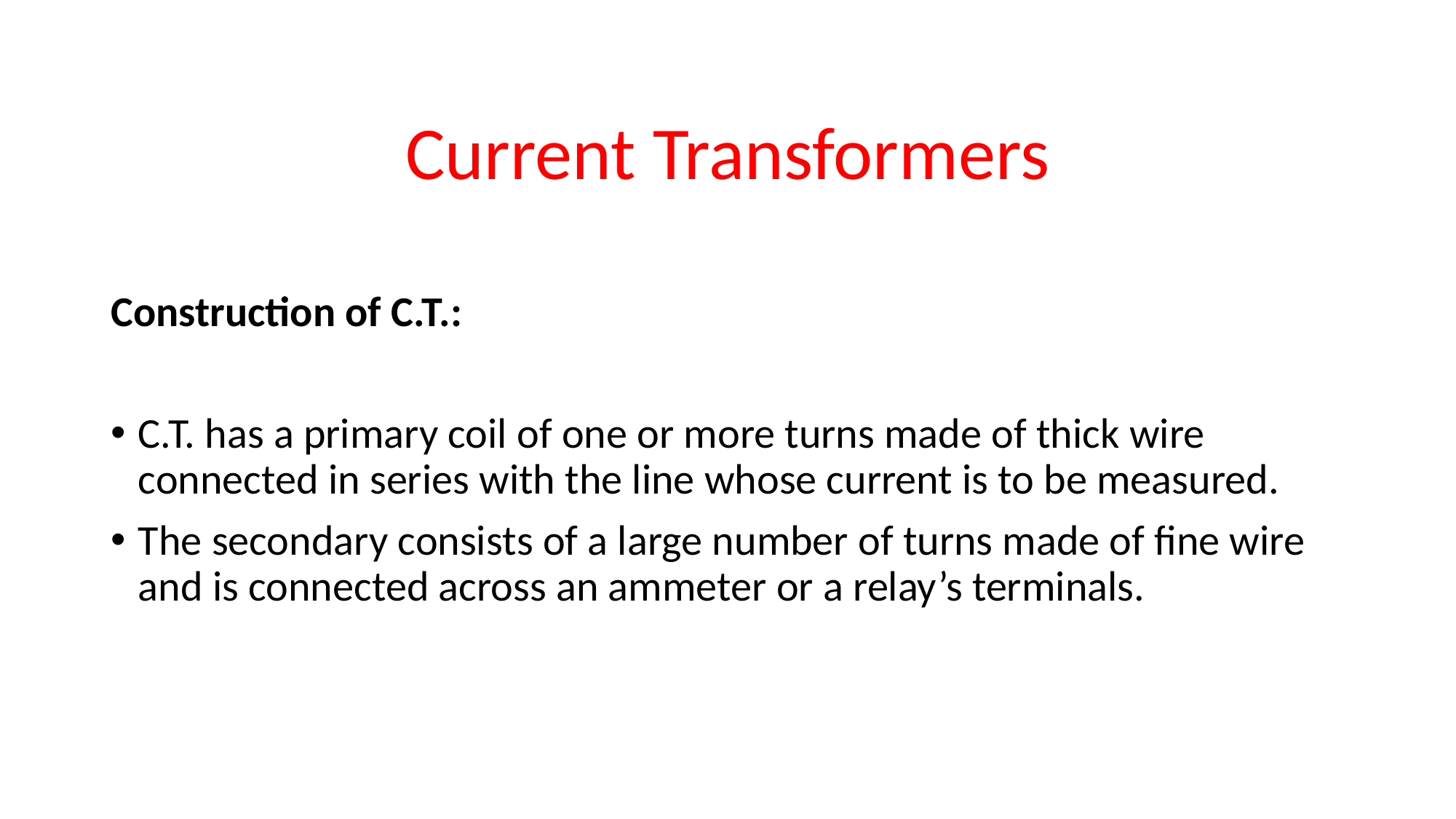

# Current Transformers

Construction of C.T.:

C.T. has a primary coil of one or more turns made of thick wire connected in series with the line whose current is to be measured.
The secondary consists of a large number of turns made of fine wire and is connected across an ammeter or a relay’s terminals.